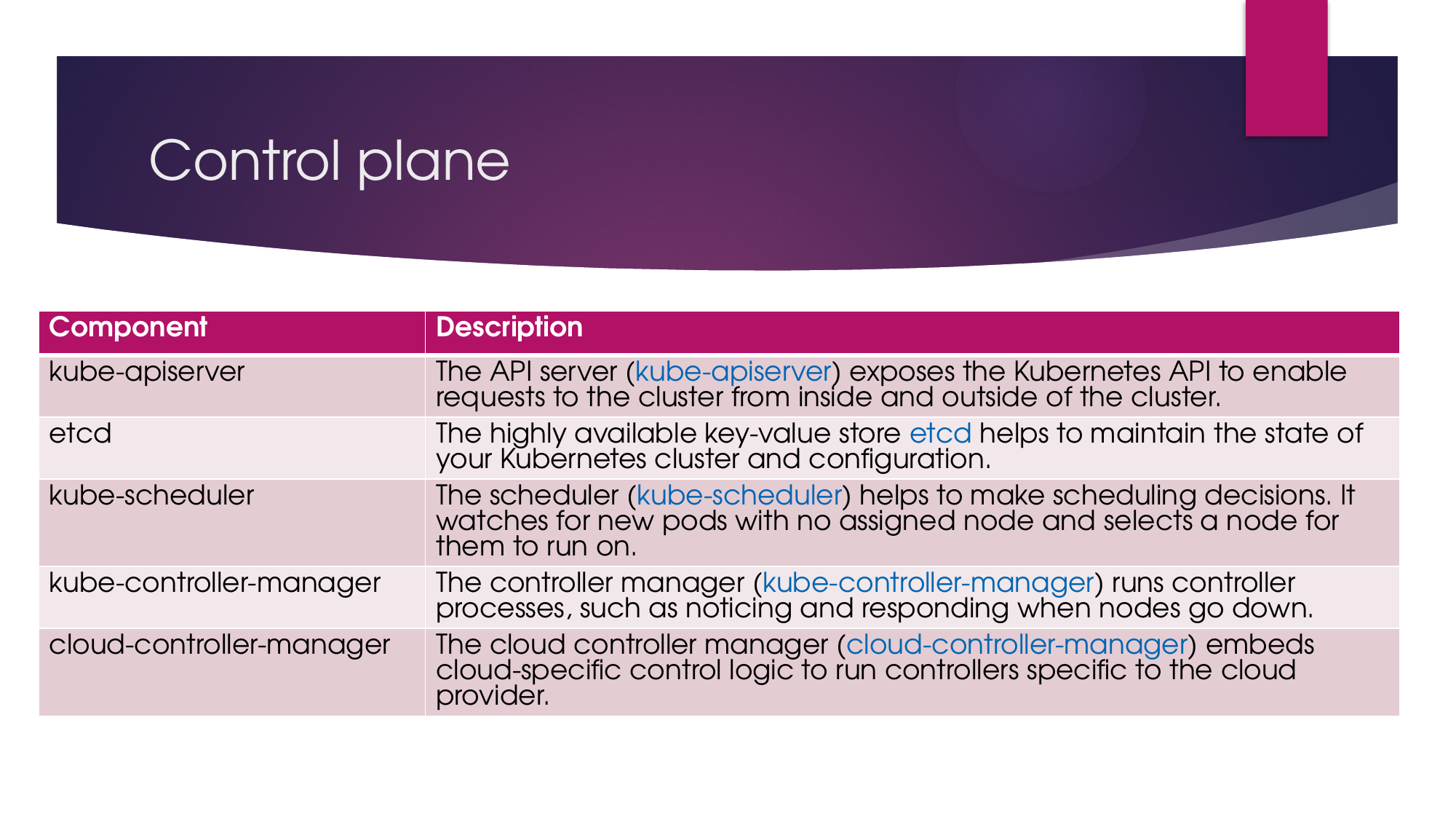

# Control plane
| Component | Description |
| --- | --- |
| kube-apiserver | The API server (kube-apiserver) exposes the Kubernetes API to enable requests to the cluster from inside and outside of the cluster. |
| etcd | The highly available key-value store etcd helps to maintain the state of your Kubernetes cluster and configuration. |
| kube-scheduler | The scheduler (kube-scheduler) helps to make scheduling decisions. It watches for new pods with no assigned node and selects a node for them to run on. |
| kube-controller-manager | The controller manager (kube-controller-manager) runs controller processes, such as noticing and responding when nodes go down. |
| cloud-controller-manager | The cloud controller manager (cloud-controller-manager) embeds cloud-specific control logic to run controllers specific to the cloud provider. |